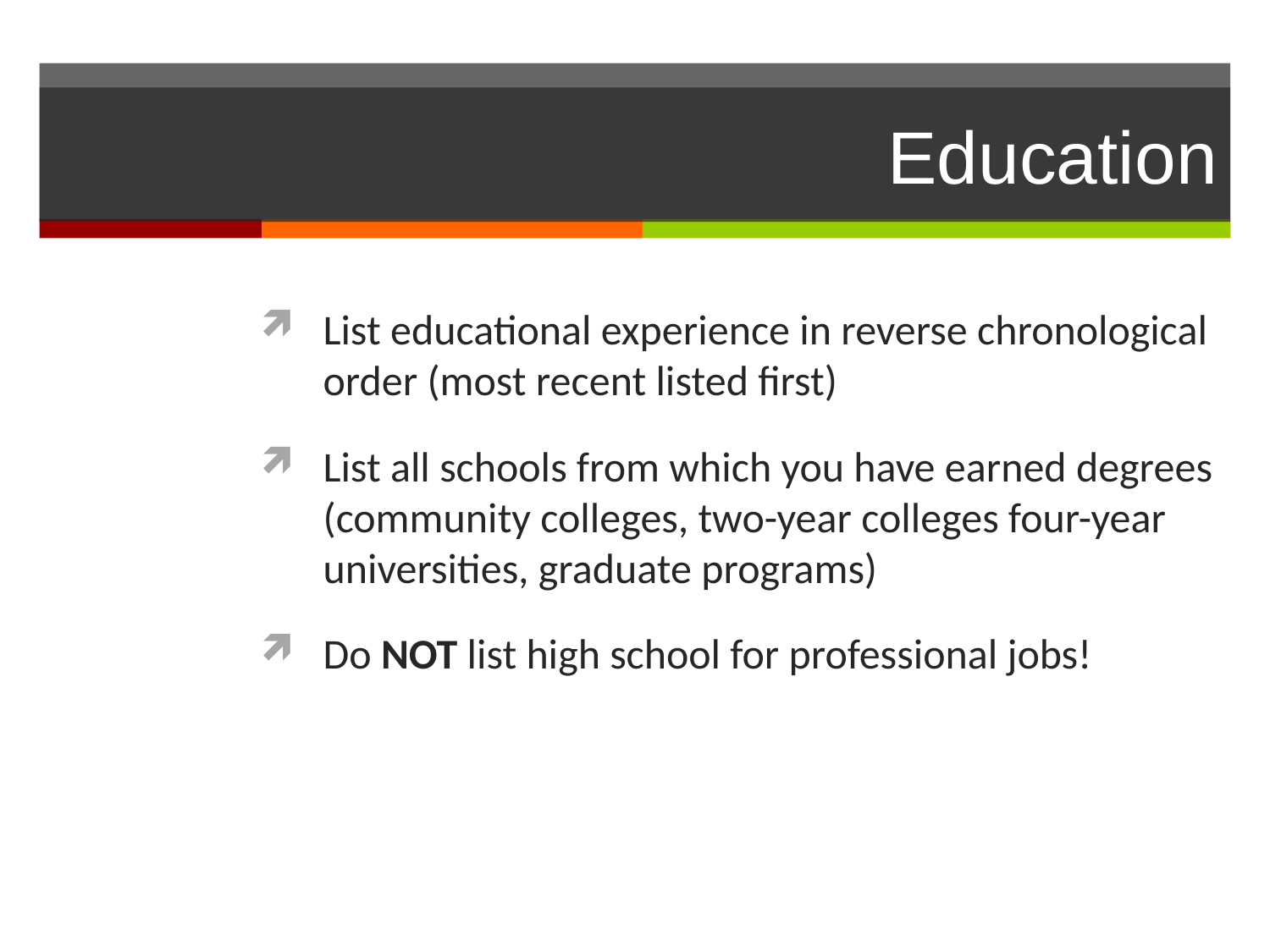

# Education
List educational experience in reverse chronological order (most recent listed first)
List all schools from which you have earned degrees (community colleges, two-year colleges four-year universities, graduate programs)
Do NOT list high school for professional jobs!